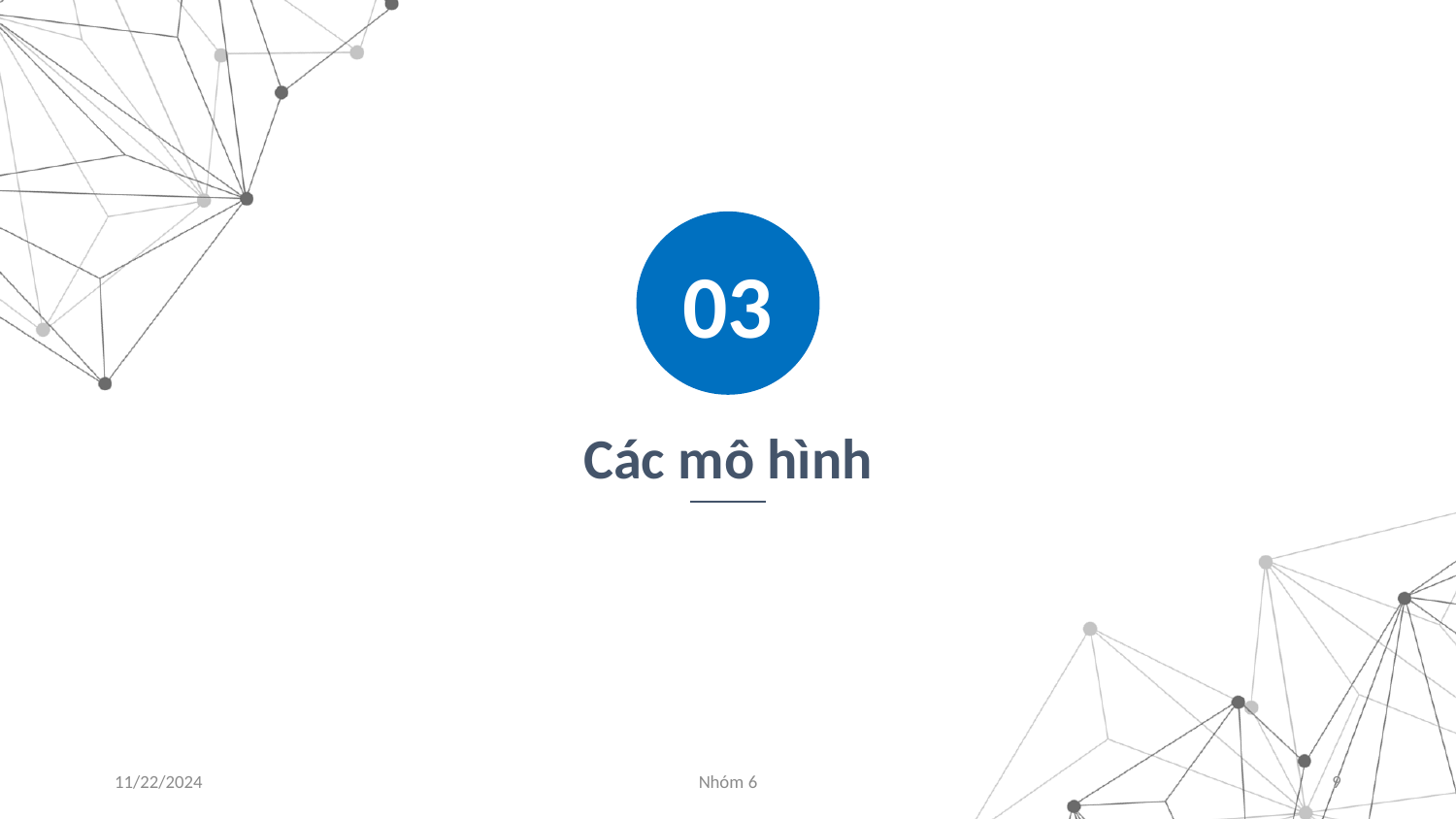

03
Các mô hình
11/22/2024
Nhóm 6
9